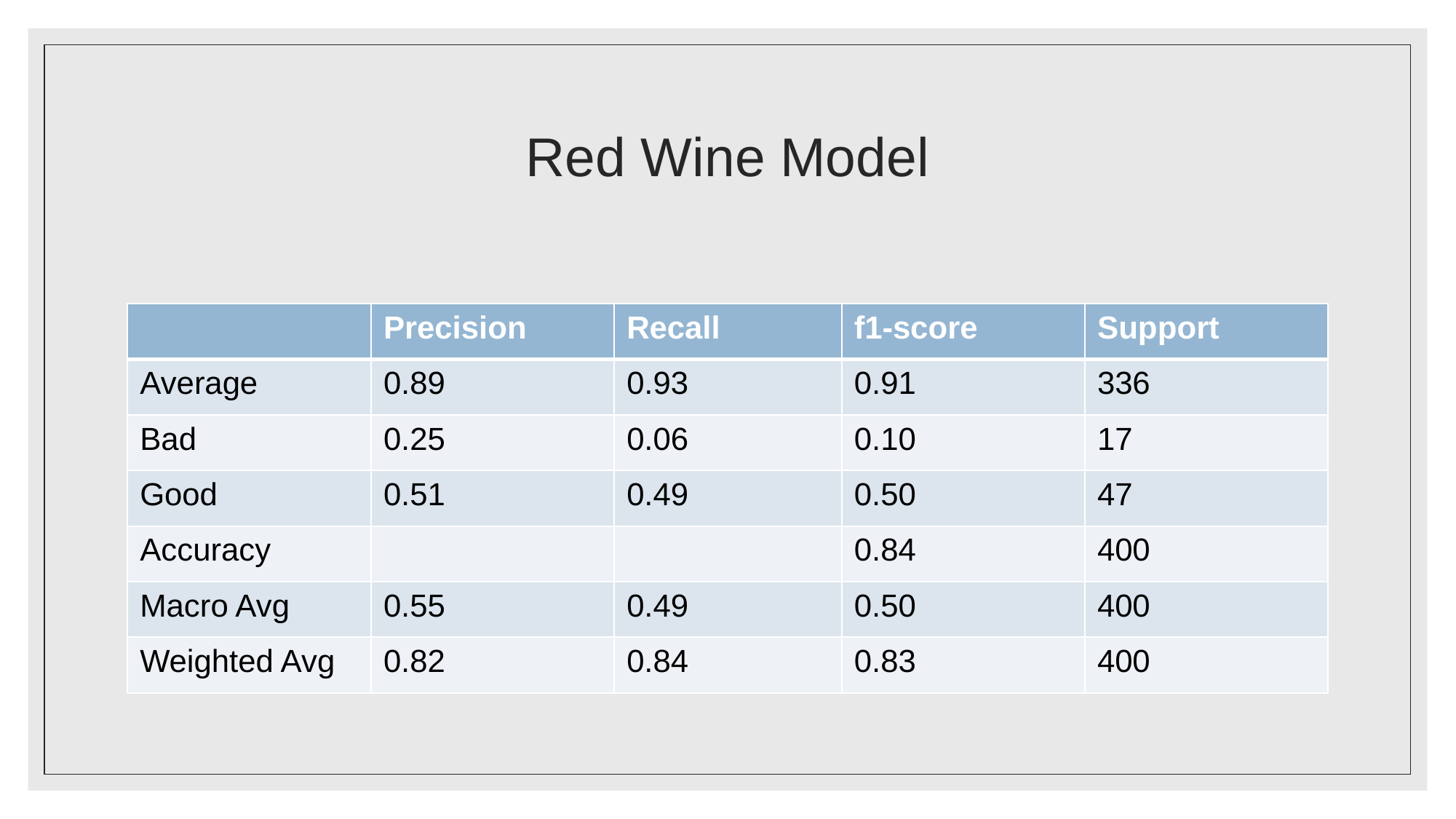

# Red Wine Model
|  | Precision | Recall | f1-score | Support |
| --- | --- | --- | --- | --- |
| Average | 0.89 | 0.93 | 0.91 | 336 |
| Bad | 0.25 | 0.06 | 0.10 | 17 |
| Good | 0.51 | 0.49 | 0.50 | 47 |
| Accuracy |  |  | 0.84 | 400 |
| Macro Avg | 0.55 | 0.49 | 0.50 | 400 |
| Weighted Avg | 0.82 | 0.84 | 0.83 | 400 |